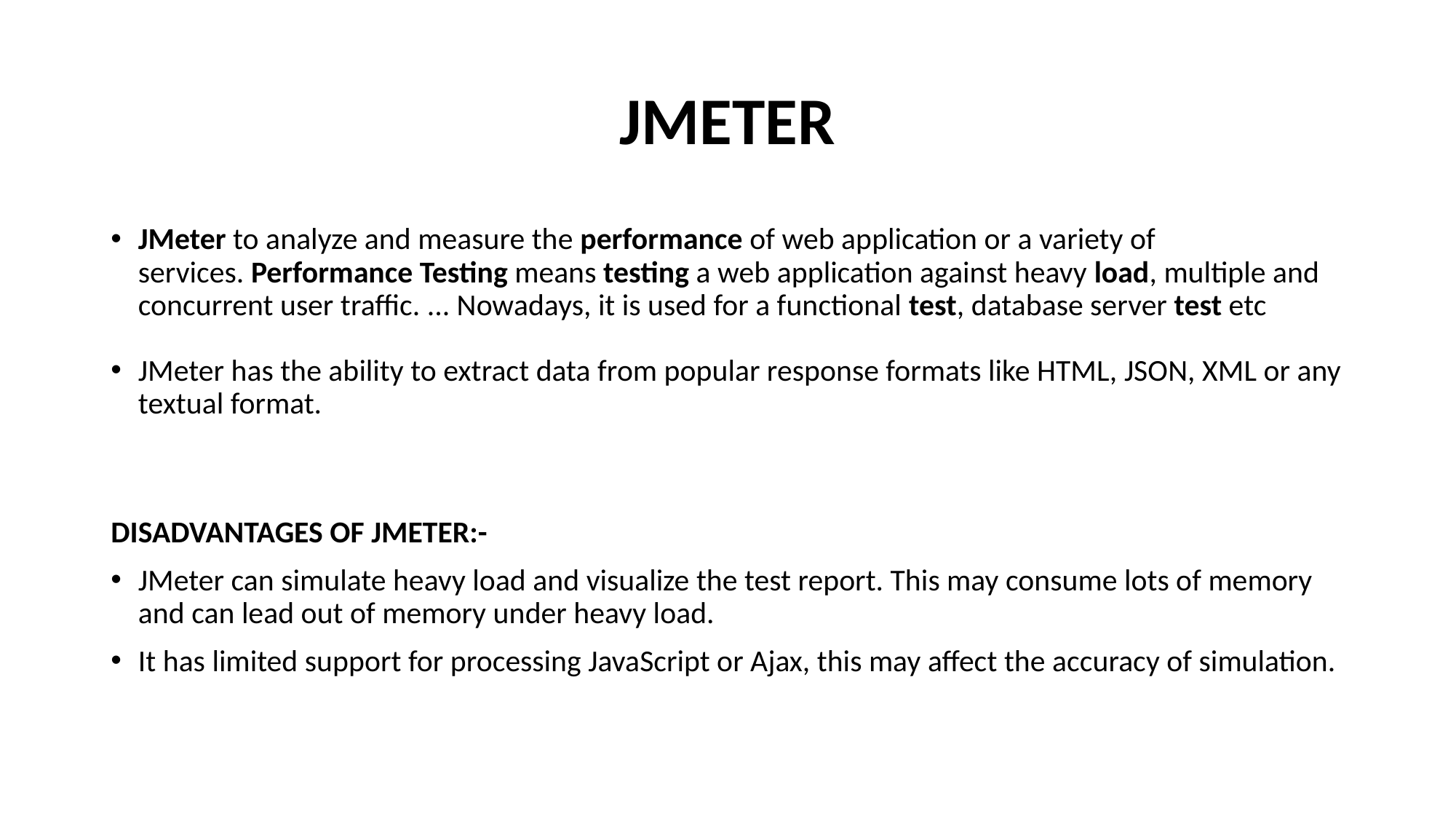

# JMETER
JMeter to analyze and measure the performance of web application or a variety of services. Performance Testing means testing a web application against heavy load, multiple and concurrent user traffic. ... Nowadays, it is used for a functional test, database server test etc

JMeter has the ability to extract data from popular response formats like HTML, JSON, XML or any textual format.

DISADVANTAGES OF JMETER:-
JMeter can simulate heavy load and visualize the test report. This may consume lots of memory and can lead out of memory under heavy load.
It has limited support for processing JavaScript or Ajax, this may affect the accuracy of simulation.